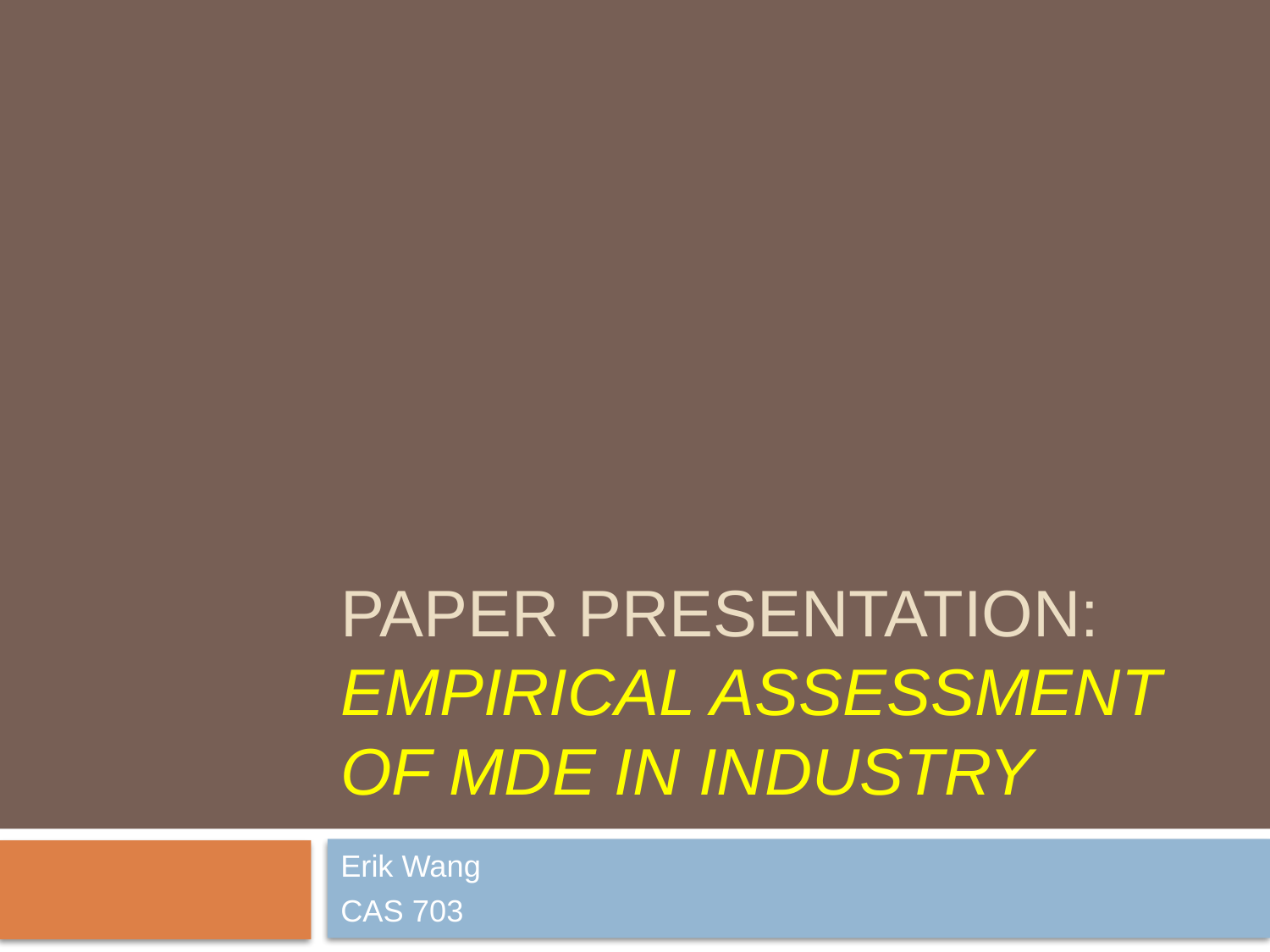

# Paper presentation: empirical assessment of MDE in industry
Erik Wang
CAS 703